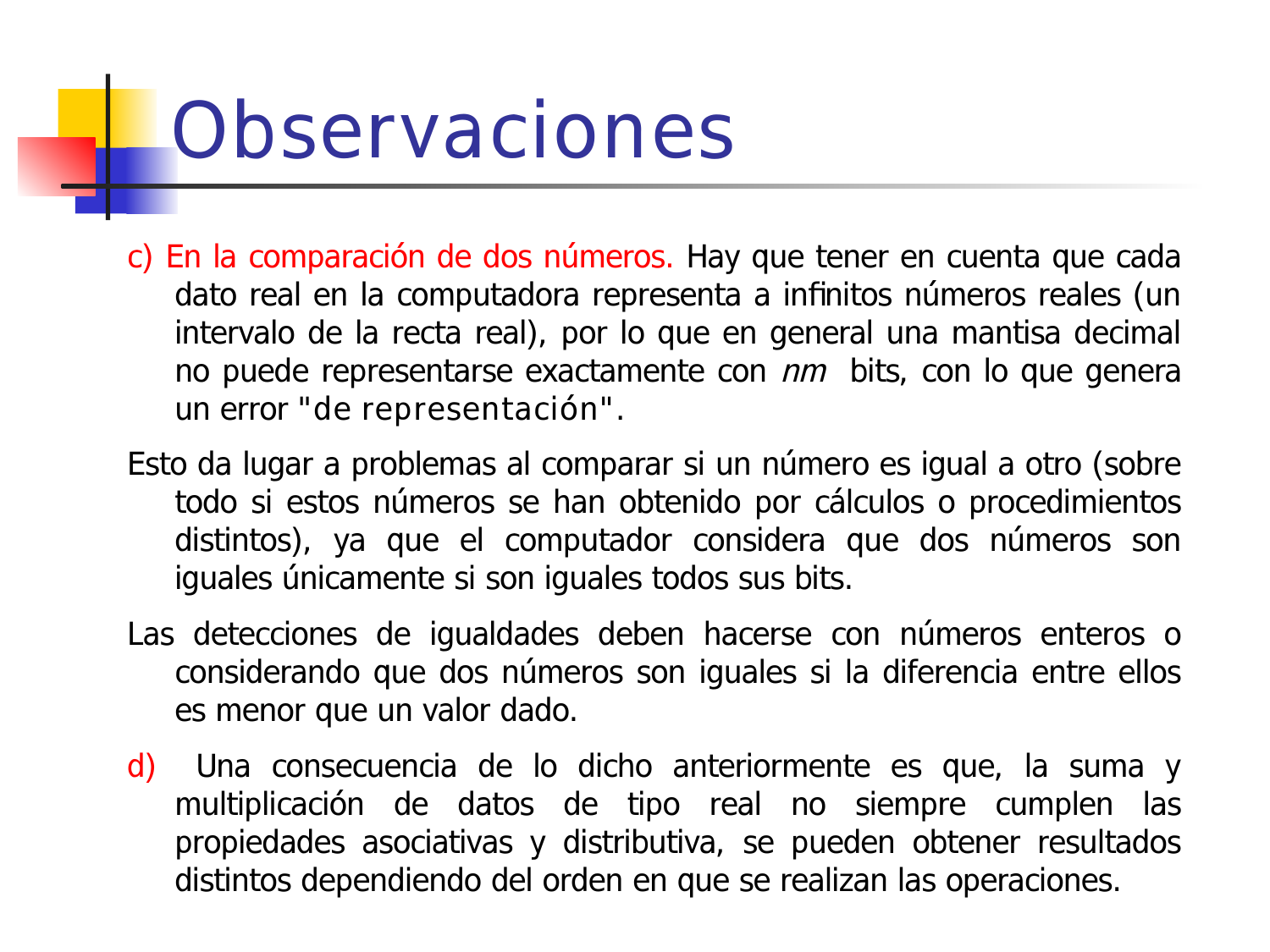

# Observaciones

c) En la comparación de dos números. Hay que tener en cuenta que cada dato real en la computadora representa a infinitos números reales (un intervalo de la recta real), por lo que en general una mantisa decimal no puede representarse exactamente con nm  bits, con lo que genera un error "de representación".
Esto da lugar a problemas al comparar si un número es igual a otro (sobre todo si estos números se han obtenido por cálculos o procedimientos distintos), ya que el computador considera que dos números son iguales únicamente si son iguales todos sus bits.
Las detecciones de igualdades deben hacerse con números enteros o considerando que dos números son iguales si la diferencia entre ellos es menor que un valor dado.
 Una consecuencia de lo dicho anteriormente es que, la suma y multiplicación de datos de tipo real no siempre cumplen las propiedades asociativas y distributiva, se pueden obtener resultados distintos dependiendo del orden en que se realizan las operaciones.